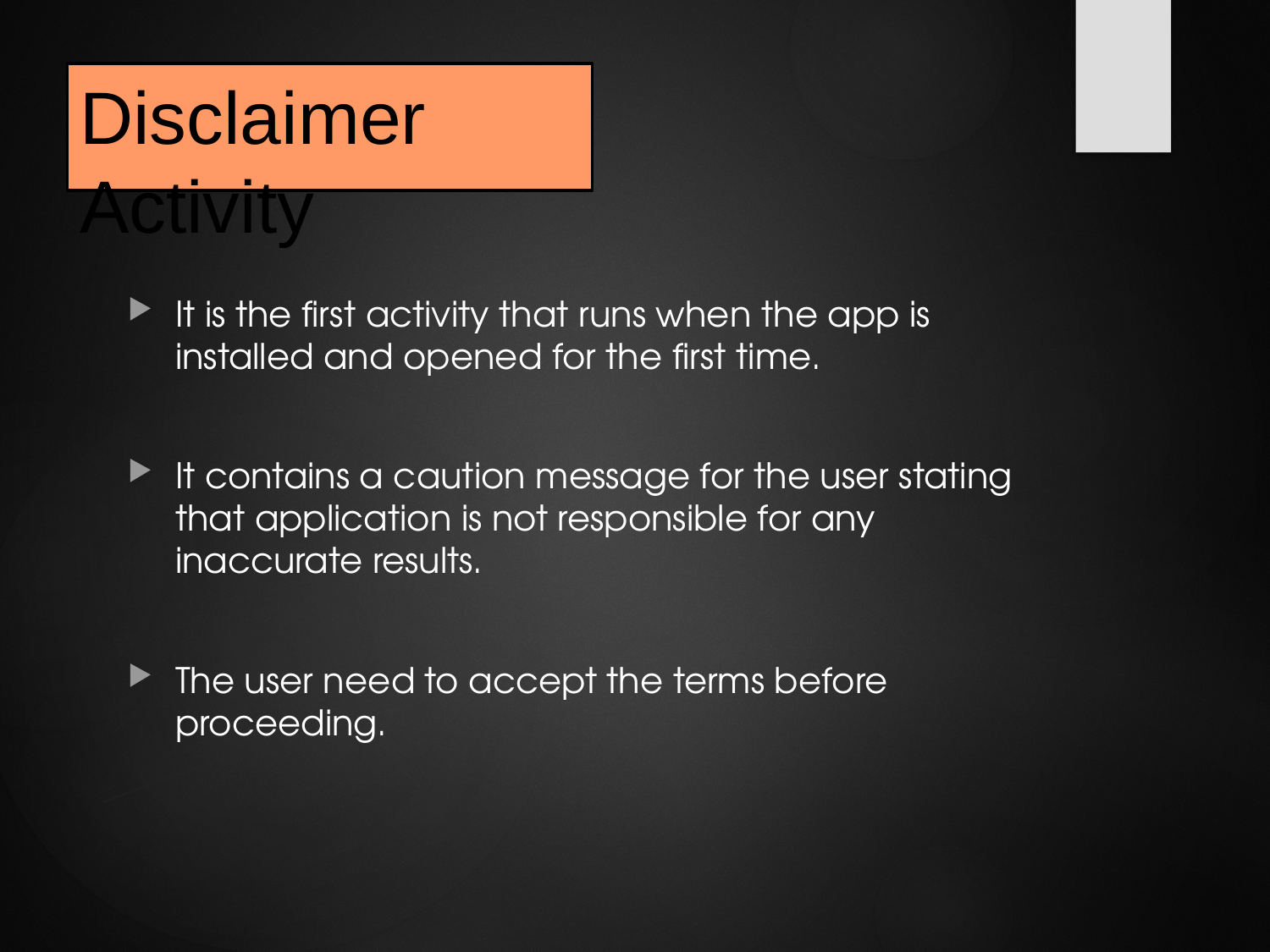

# Disclaimer Activity
It is the first activity that runs when the app is installed and opened for the first time.

It contains a caution message for the user stating that application is not responsible for any inaccurate results.

The user need to accept the terms before proceeding.